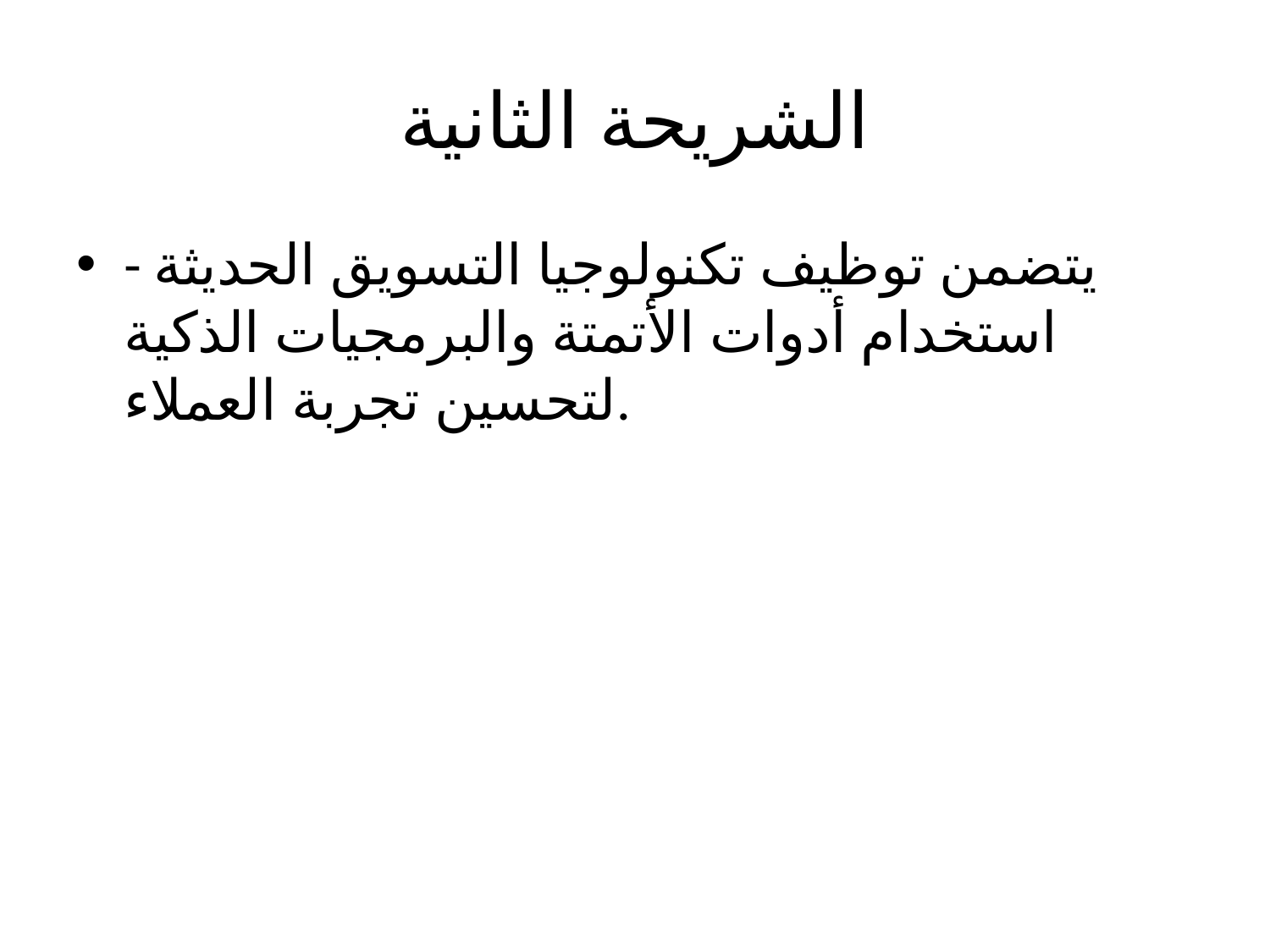

# الشريحة الثانية
- يتضمن توظيف تكنولوجيا التسويق الحديثة استخدام أدوات الأتمتة والبرمجيات الذكية لتحسين تجربة العملاء.